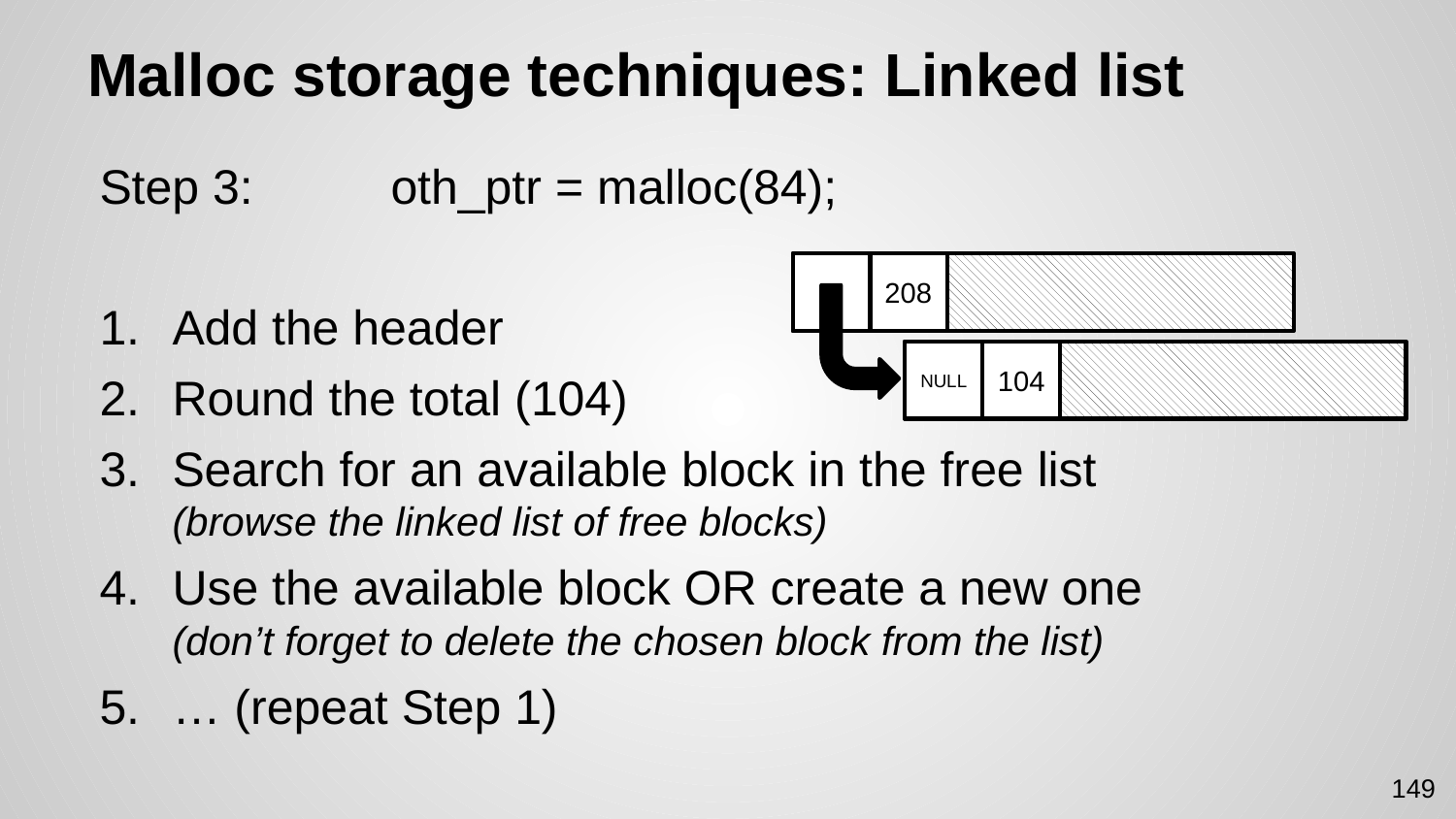

# Malloc storage techniques: Linked list
Step 3:	oth_ptr = malloc(84);

Add the header
Round the total (104)
Search for an available block in the free list
(browse the linked list of free blocks)
Use the available block OR create a new one
(don’t forget to delete the chosen block from the list)
… (repeat Step 1)

NULL

208
104
149